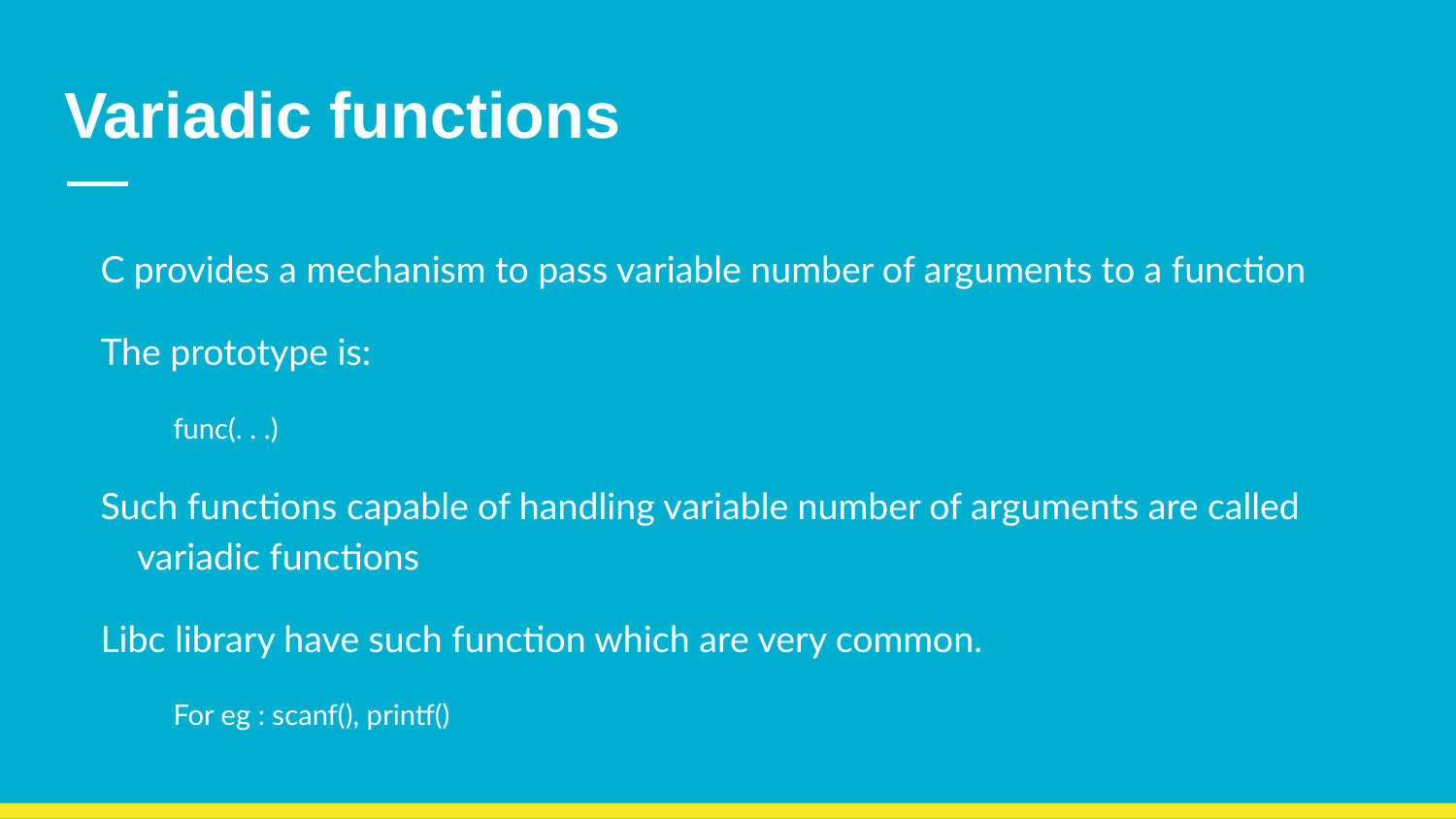

# Variadic functions
C provides a mechanism to pass variable number of arguments to a function
The prototype is:
func(. . .)
Such functions capable of handling variable number of arguments are called variadic functions
Libc library have such function which are very common.
For eg : scanf(), printf()